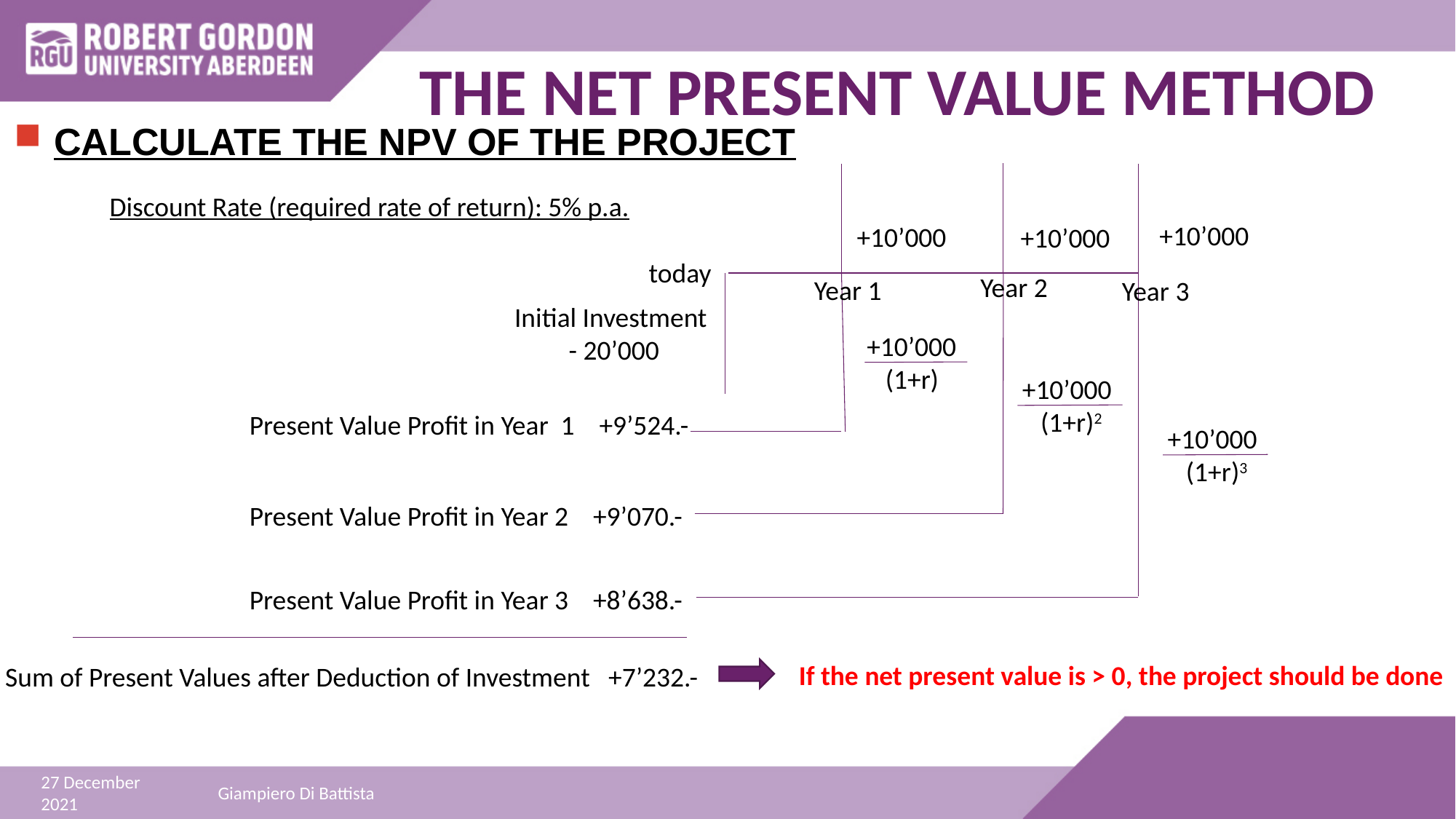

# THE NET PRESENT VALUE METHOD
CALCULATE THE NPV OF THE PROJECT
Discount Rate (required rate of return): 5% p.a.
+10’000
+10’000
+10’000
6
today
Year 2
Year 1
Year 3
Initial Investment
 - 20’000
 +10’000
    (1+r)
 +10’000
    (1+r)2
Present Value Profit in Year  1    +9’524.-

 +10’000
    (1+r)3
Present Value Profit in Year 2    +9’070.-
Present Value Profit in Year 3    +8’638.-
If the net present value is > 0, the project should be done
Sum of Present Values after Deduction of Investment   +7’232.-

27 December 2021
Giampiero Di Battista